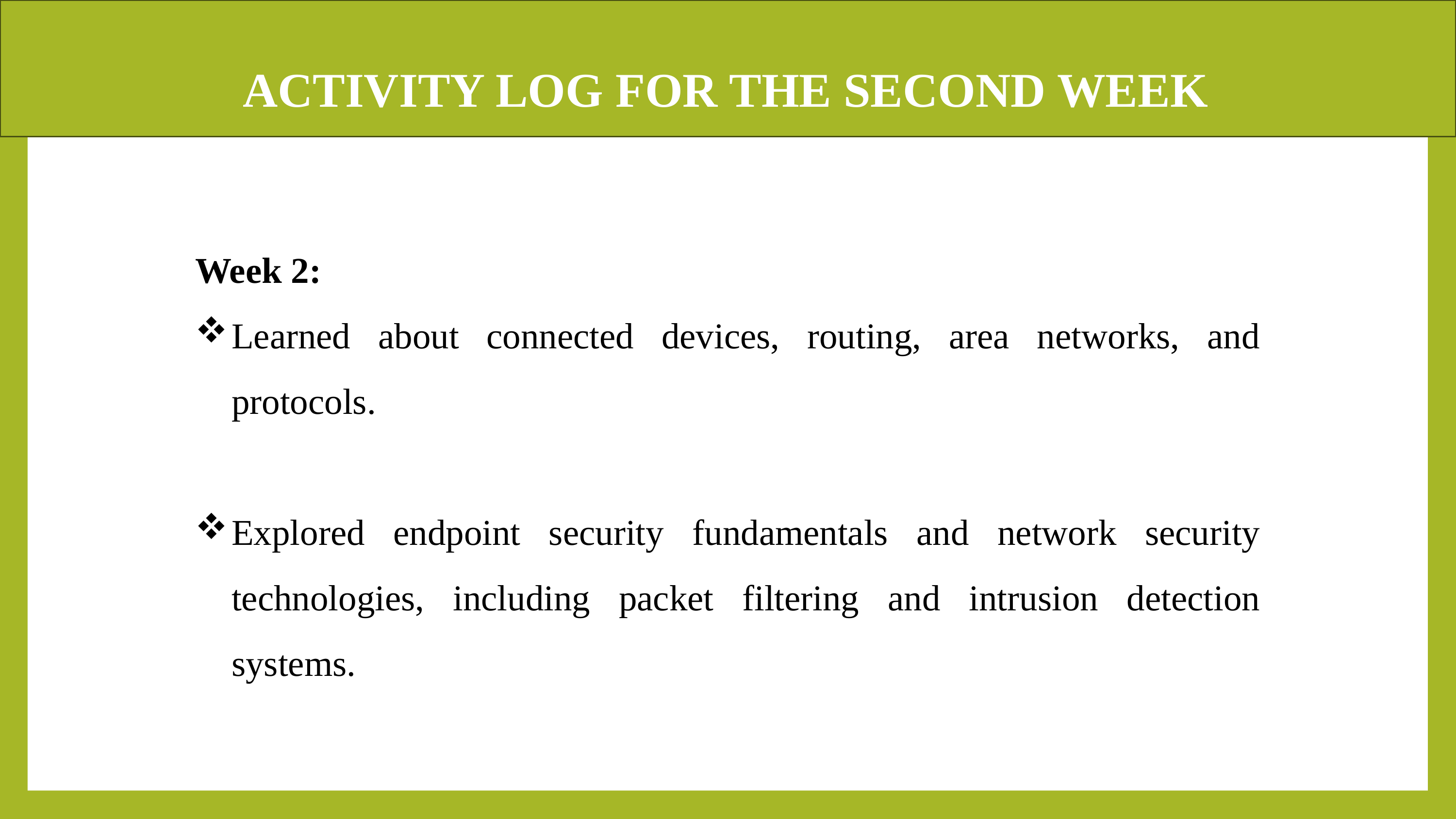

ACTIVITY LOG FOR THE SECOND WEEK
Week 2:
Learned about connected devices, routing, area networks, and protocols.

Explored endpoint security fundamentals and network security technologies, including packet filtering and intrusion detection systems.